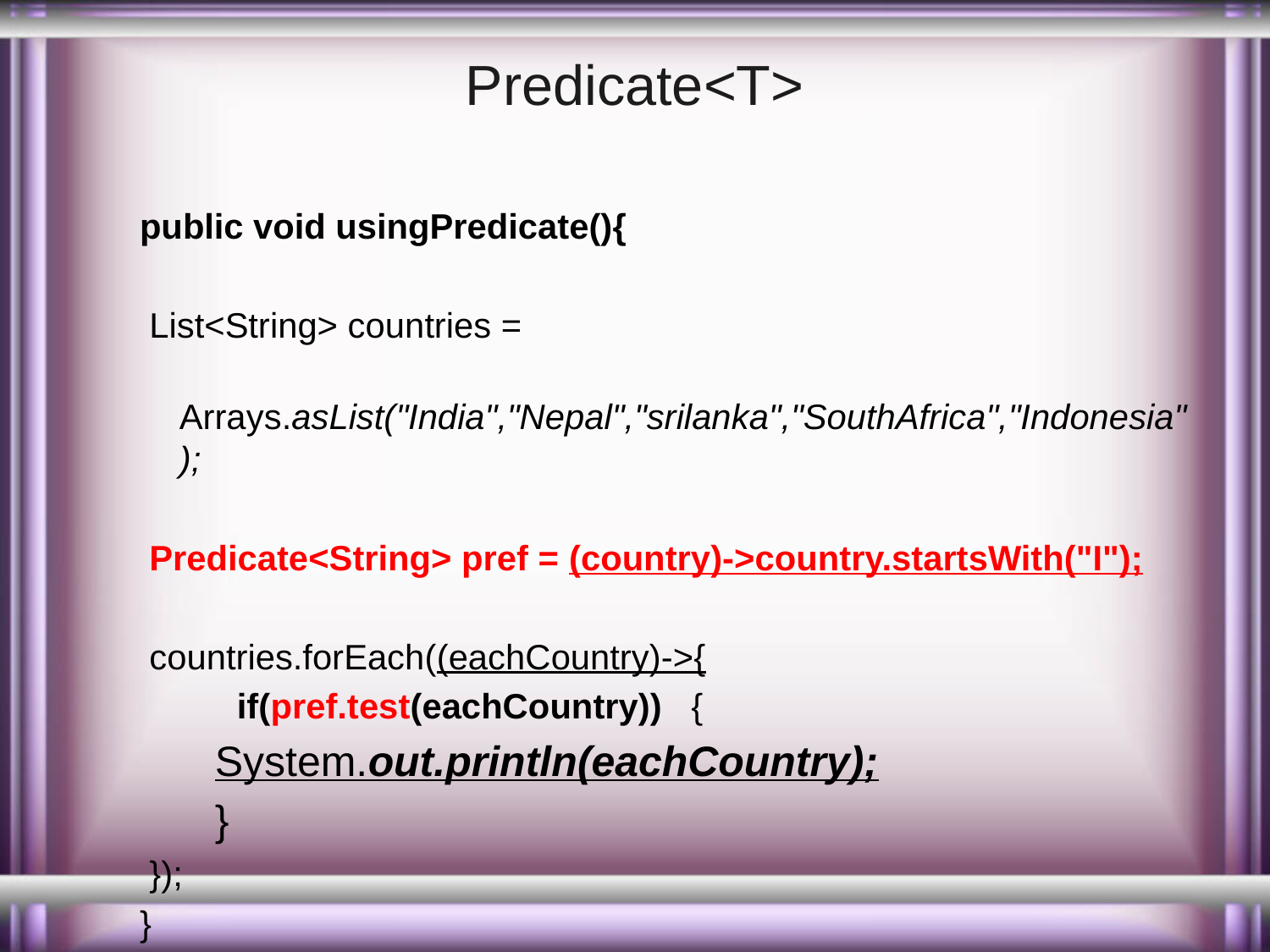

# Predicate<T>

public void usingPredicate(){

 List<String> countries =
            Arrays.asList("India","Nepal","srilanka","SouthAfrica","Indonesia");

 Predicate<String> pref = (country)->country.startsWith("I");

 countries.forEach((eachCountry)->{
          if(pref.test(eachCountry))   {
 System.out.println(eachCountry);
 }
 });
}